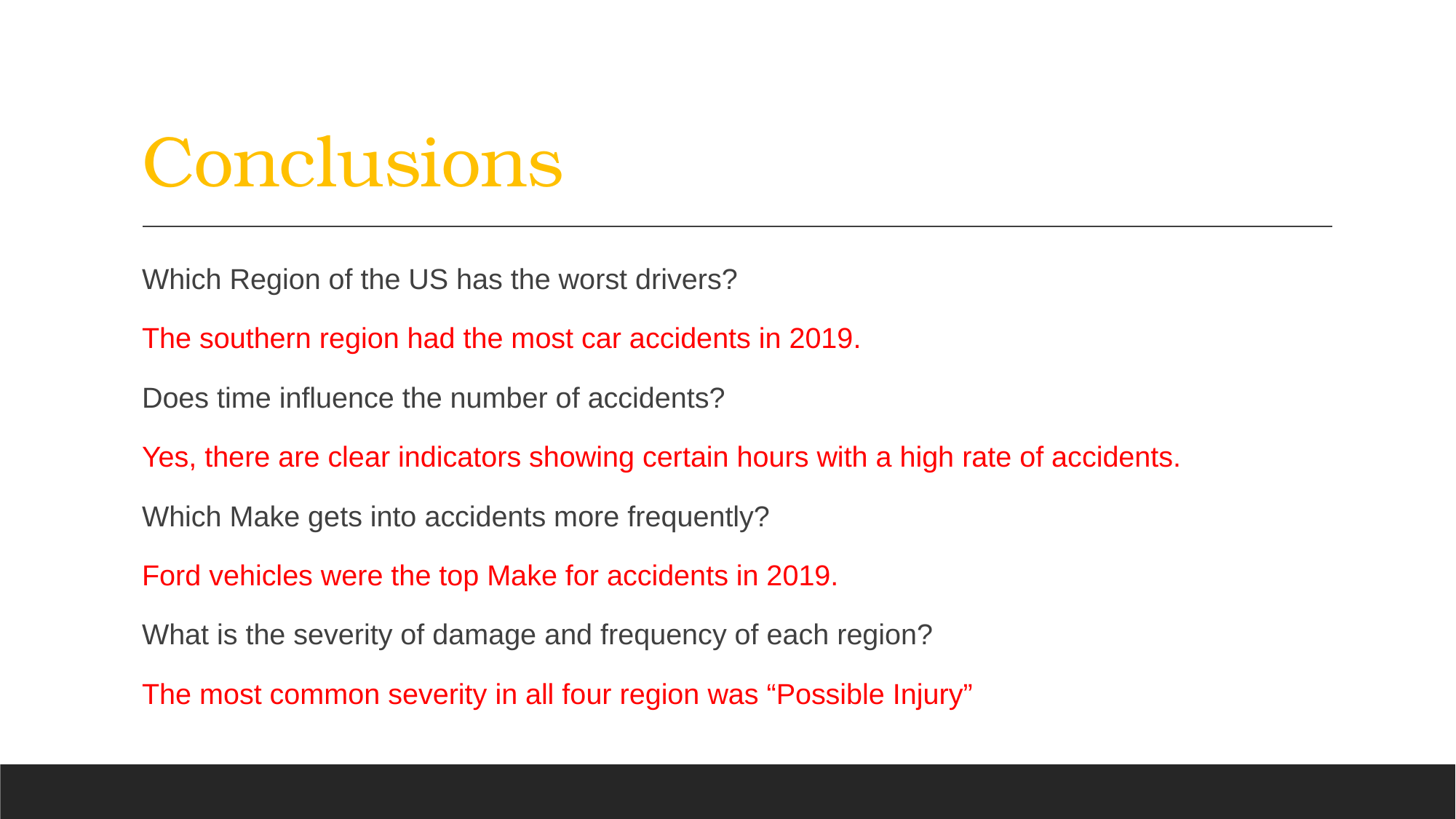

# Conclusions
Which Region of the US has the worst drivers?
The southern region had the most car accidents in 2019.
Does time influence the number of accidents?
Yes, there are clear indicators showing certain hours with a high rate of accidents.
Which Make gets into accidents more frequently?
Ford vehicles were the top Make for accidents in 2019.
What is the severity of damage and frequency of each region?
The most common severity in all four region was “Possible Injury”